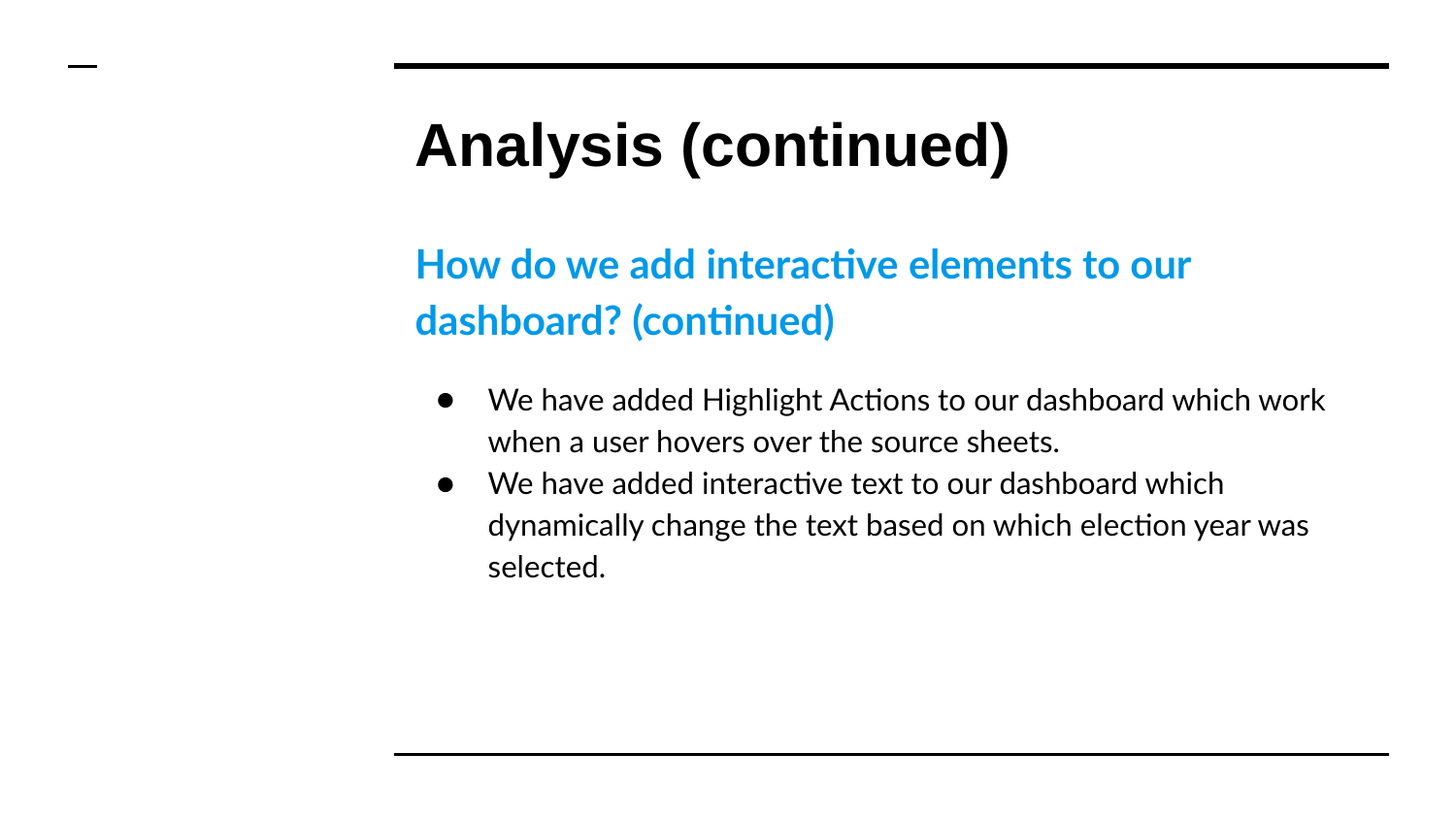

# Analysis (continued)
How do we add interactive elements to our dashboard? (continued)
We have added Highlight Actions to our dashboard which work when a user hovers over the source sheets.
We have added interactive text to our dashboard which dynamically change the text based on which election year was selected.